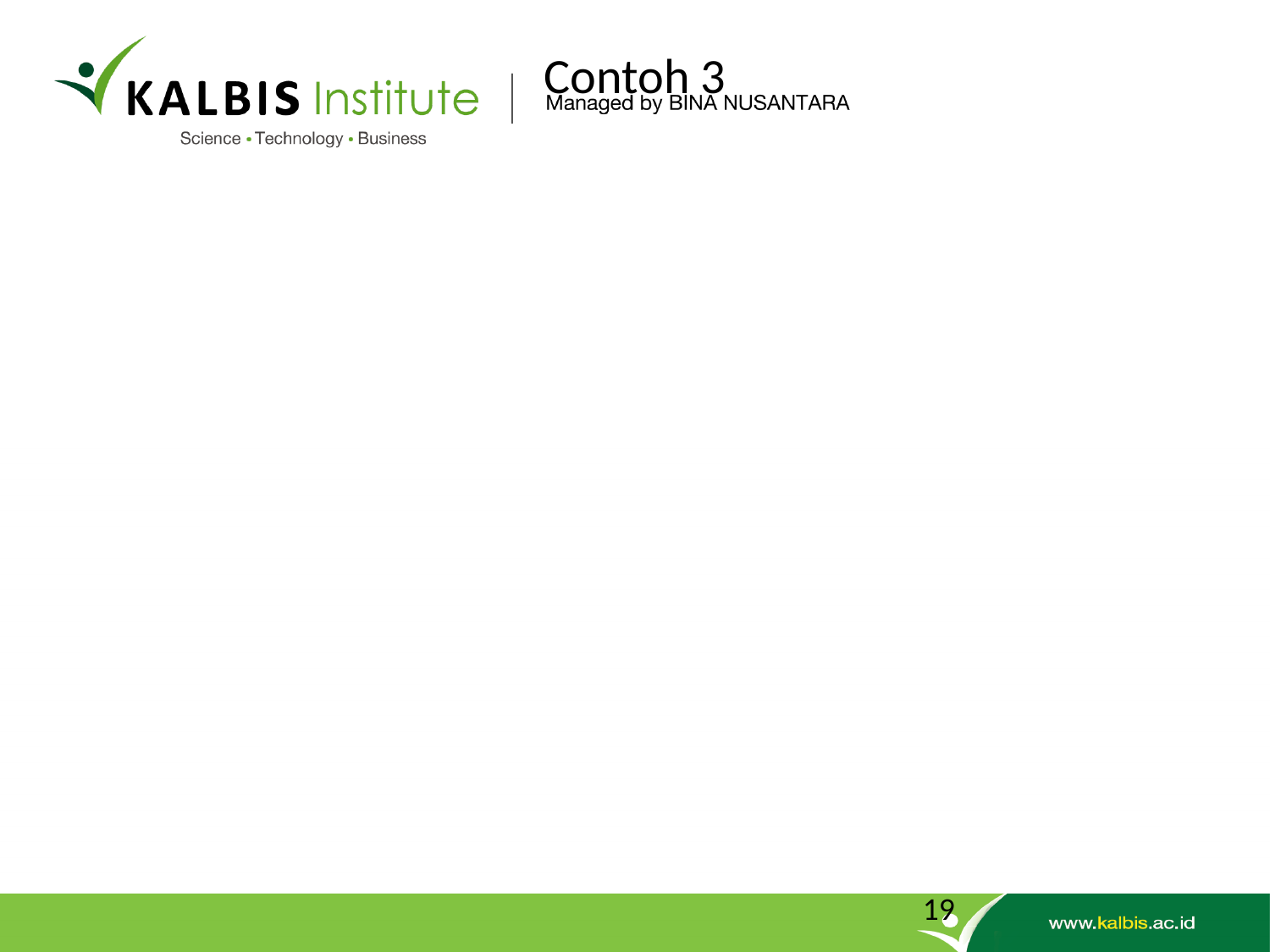

# Contoh 3
	Aplikasi produksi di atas secara berulang akan menghasilkan suatu kalimat yang utuh, misalnya :
			“anjing makan anjing”

	melalui proses “derivasi”
19